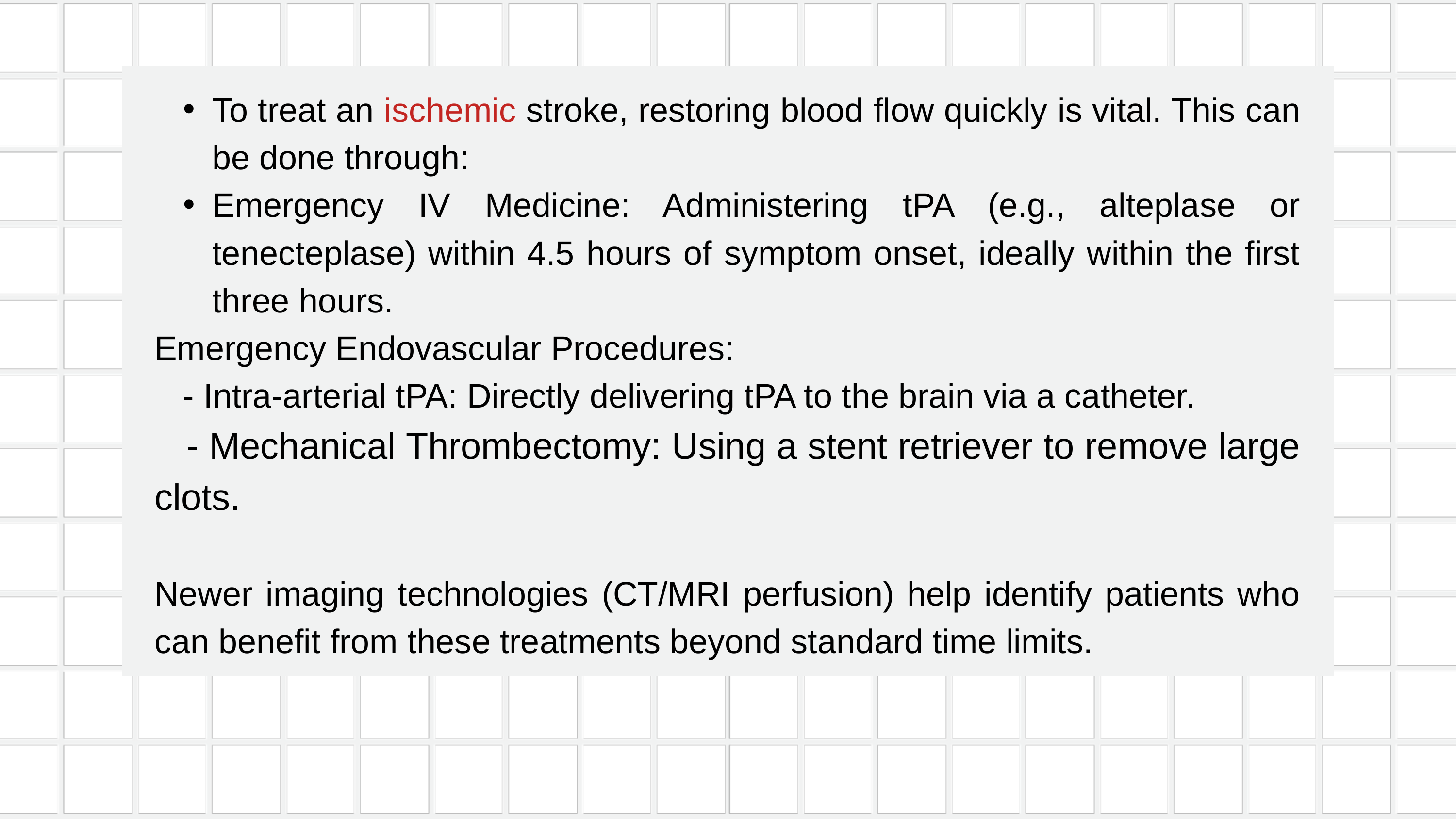

To treat an ischemic stroke, restoring blood flow quickly is vital. This can be done through:
Emergency IV Medicine: Administering tPA (e.g., alteplase or tenecteplase) within 4.5 hours of symptom onset, ideally within the first three hours.
Emergency Endovascular Procedures:
   - Intra-arterial tPA: Directly delivering tPA to the brain via a catheter.
   - Mechanical Thrombectomy: Using a stent retriever to remove large clots.

Newer imaging technologies (CT/MRI perfusion) help identify patients who can benefit from these treatments beyond standard time limits.